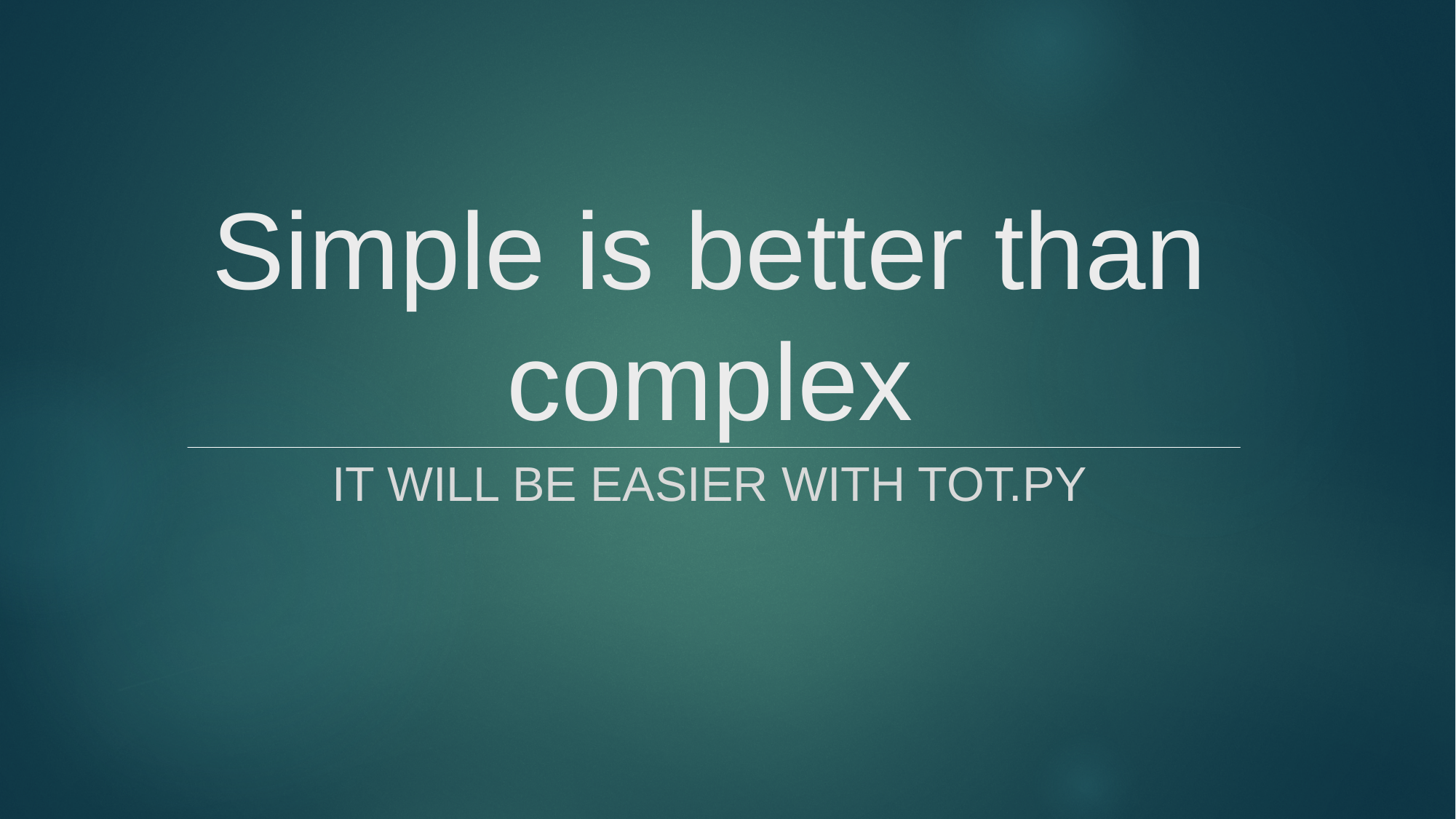

# Simple is better than complex
It will be easier with tot.py